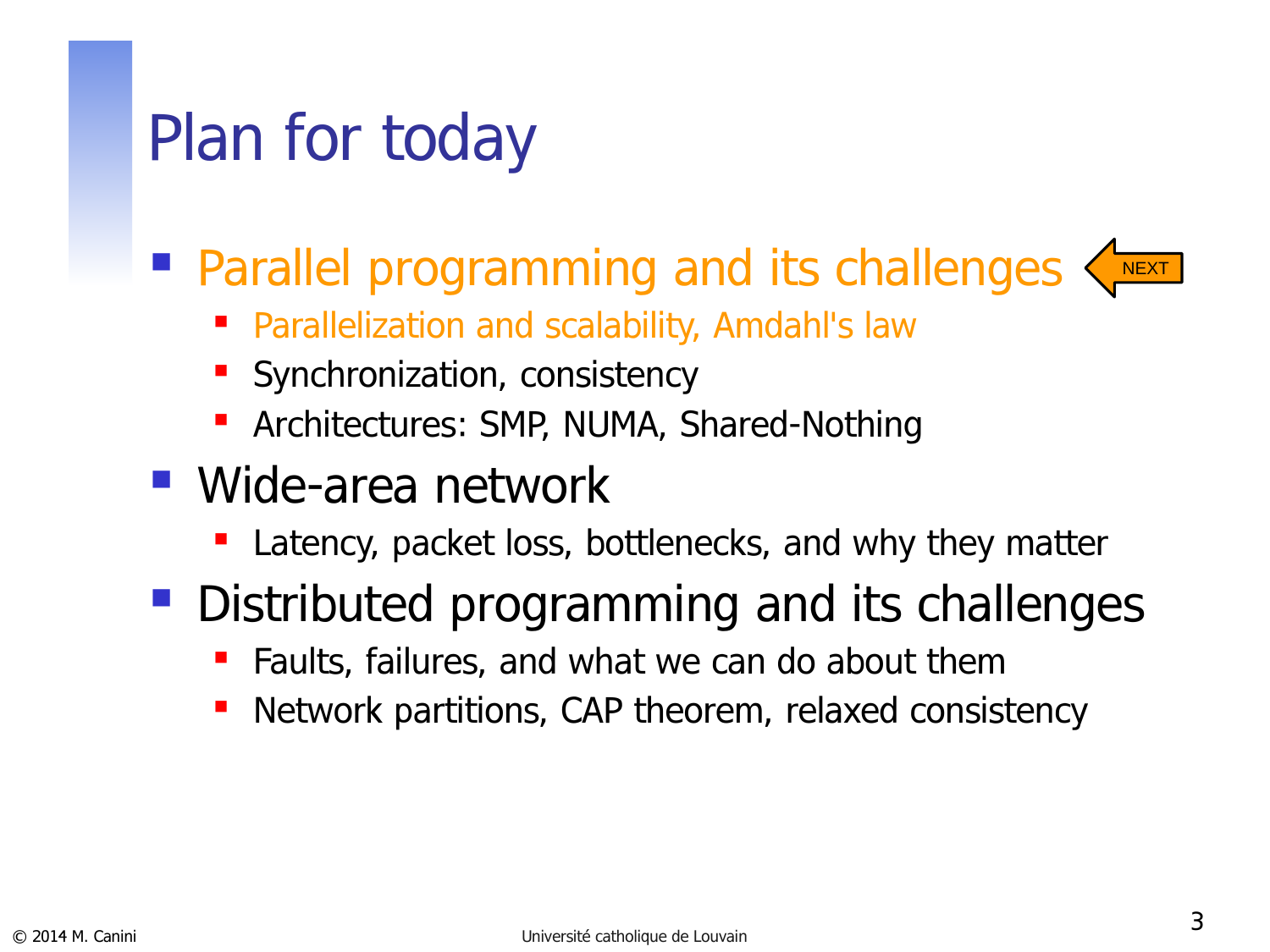

# Plan for today
Parallel programming and its challenges
Parallelization and scalability, Amdahl's law
Synchronization, consistency
Architectures: SMP, NUMA, Shared-Nothing
Wide-area network
Latency, packet loss, bottlenecks, and why they matter
Distributed programming and its challenges
Faults, failures, and what we can do about them
Network partitions, CAP theorem, relaxed consistency

NEXT
3
Université catholique de Louvain